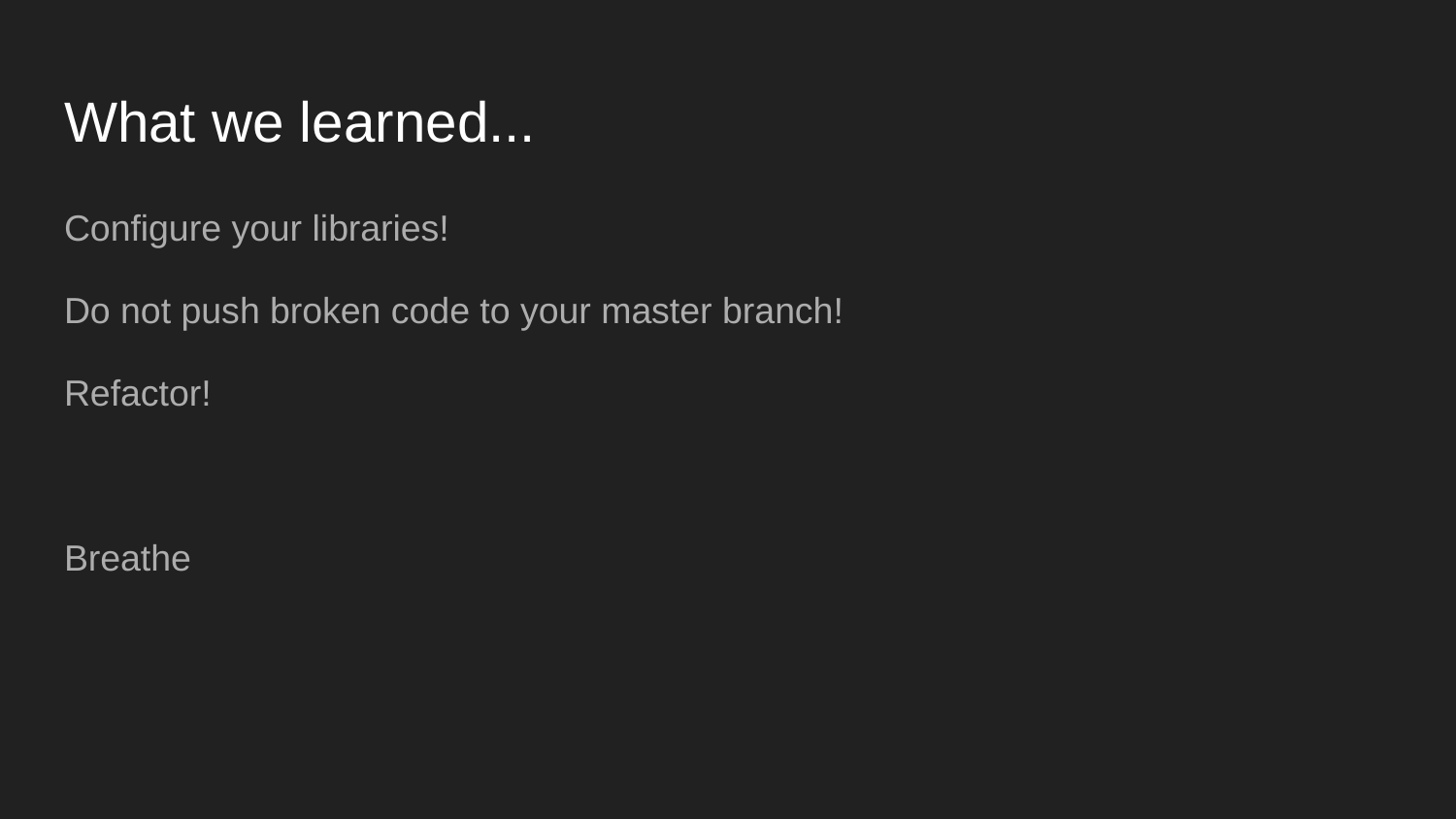

# What we learned...
Configure your libraries!
Do not push broken code to your master branch!
Refactor!

Breathe